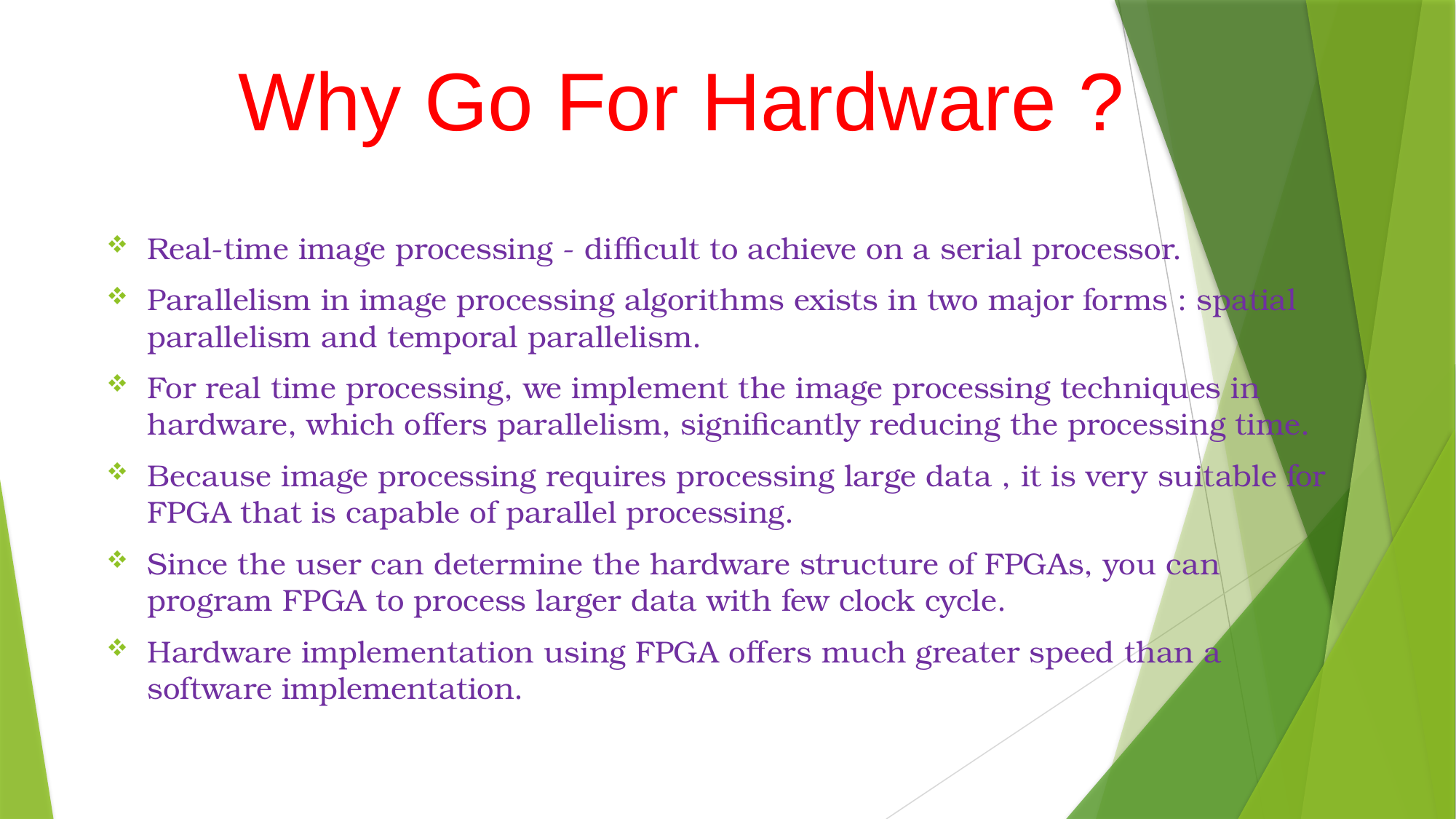

# Why Go For Hardware ?
Real-time image processing - difficult to achieve on a serial processor.
Parallelism in image processing algorithms exists in two major forms : spatial parallelism and temporal parallelism.
For real time processing, we implement the image processing techniques in hardware, which offers parallelism, significantly reducing the processing time.
Because image processing requires processing large data , it is very suitable for FPGA that is capable of parallel processing.
Since the user can determine the hardware structure of FPGAs, you can program FPGA to process larger data with few clock cycle.
Hardware implementation using FPGA offers much greater speed than a software implementation.